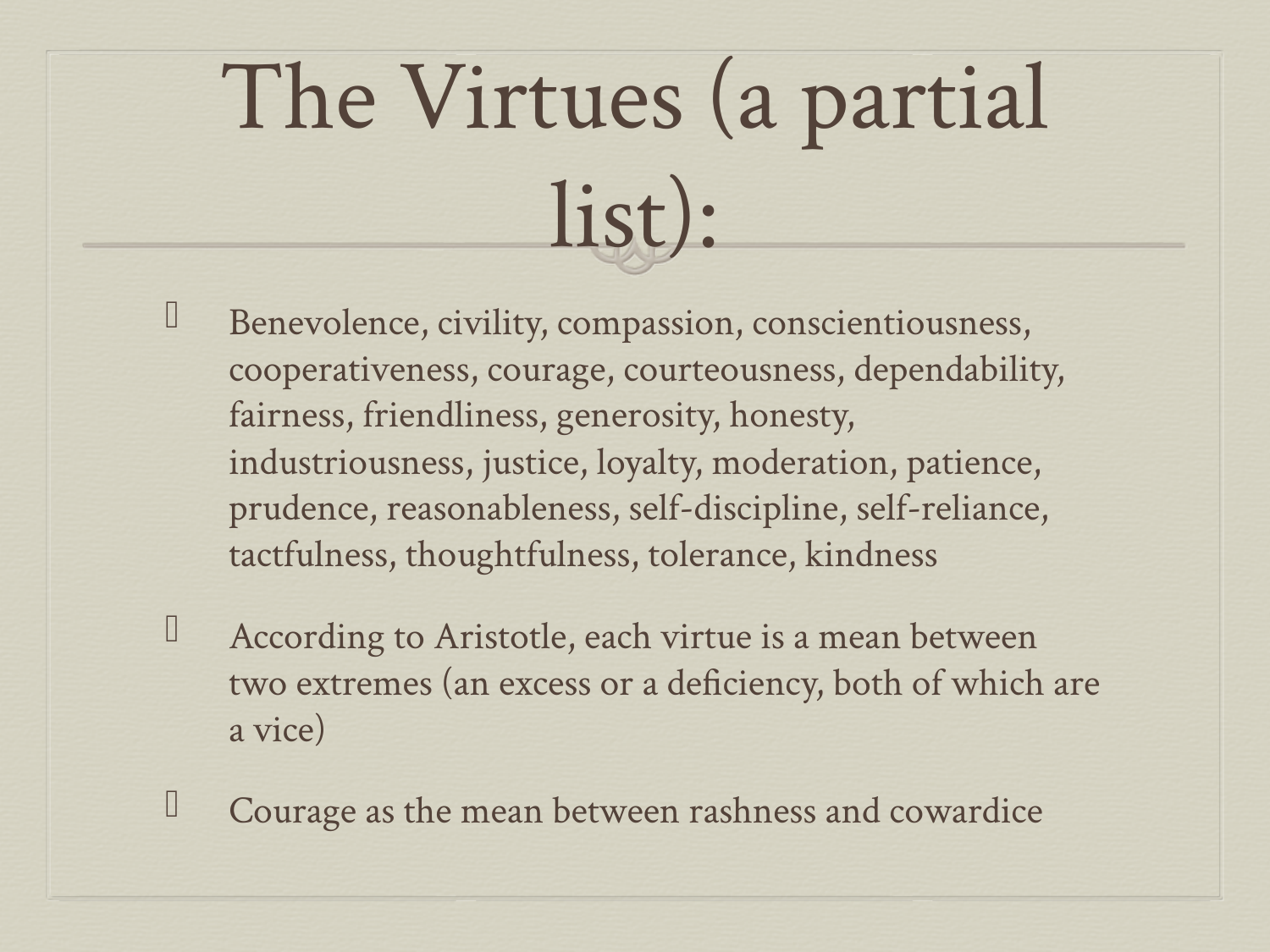

# The Virtues (a partial list):
Benevolence, civility, compassion, conscientiousness, cooperativeness, courage, courteousness, dependability, fairness, friendliness, generosity, honesty, industriousness, justice, loyalty, moderation, patience, prudence, reasonableness, self-discipline, self-reliance, tactfulness, thoughtfulness, tolerance, kindness
According to Aristotle, each virtue is a mean between two extremes (an excess or a deficiency, both of which are a vice)
Courage as the mean between rashness and cowardice